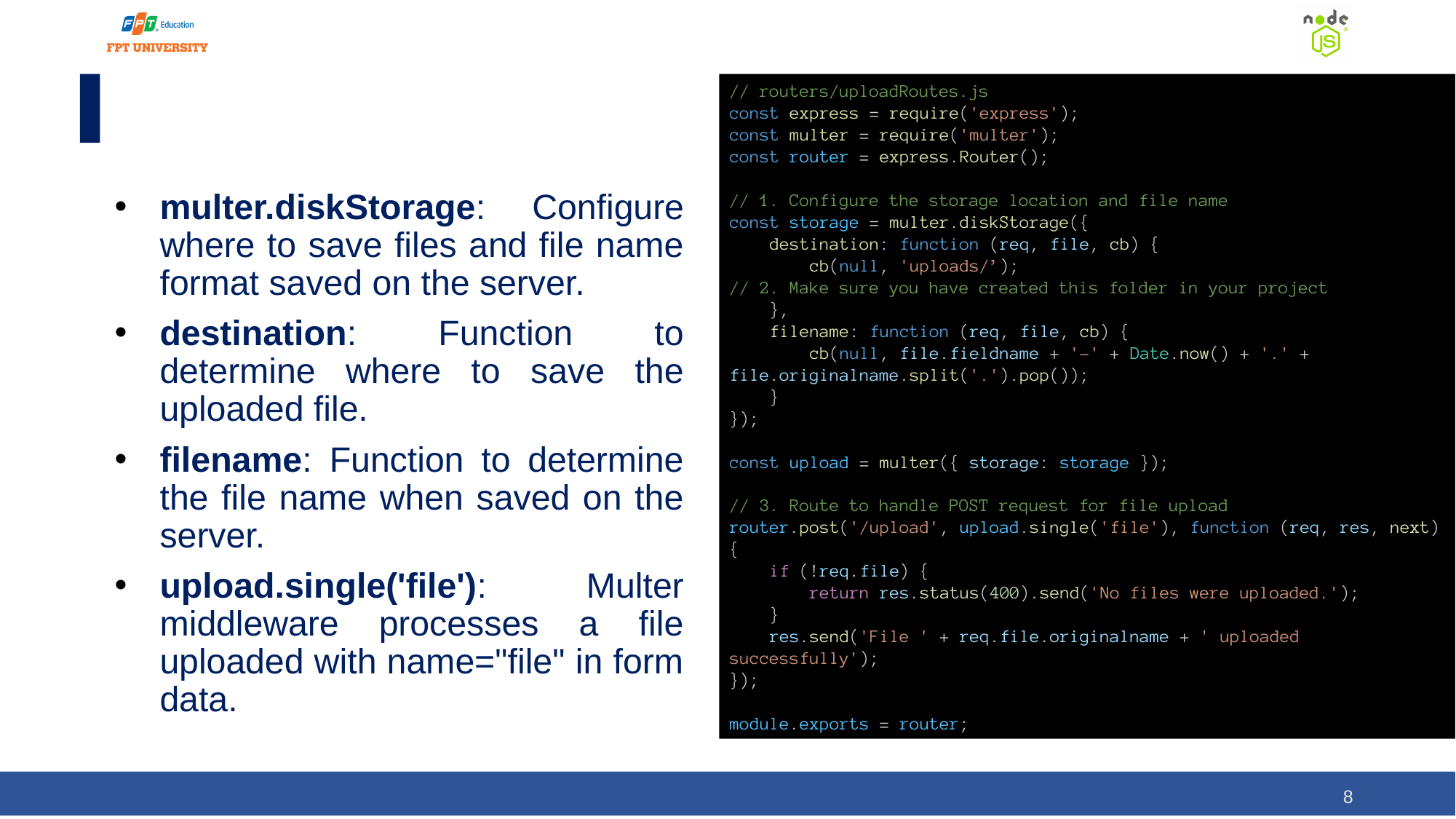

#
// routers/uploadRoutes.js
const express = require('express');
const multer = require('multer');
const router = express.Router();
// 1. Configure the storage location and file name
const storage = multer.diskStorage({
    destination: function (req, file, cb) {
        cb(null, 'uploads/’);
// 2. Make sure you have created this folder in your project
    },
    filename: function (req, file, cb) {
        cb(null, file.fieldname + '-' + Date.now() + '.' + file.originalname.split('.').pop());
    }
});
const upload = multer({ storage: storage });
// 3. Route to handle POST request for file upload
router.post('/upload', upload.single('file'), function (req, res, next) {
    if (!req.file) {
        return res.status(400).send('No files were uploaded.');
    }
    res.send('File ' + req.file.originalname + ' uploaded successfully');
});
module.exports = router;
multer.diskStorage: Configure where to save files and file name format saved on the server.
destination: Function to determine where to save the uploaded file.
filename: Function to determine the file name when saved on the server.
upload.single('file'): Multer middleware processes a file uploaded with name="file" in form data.
8